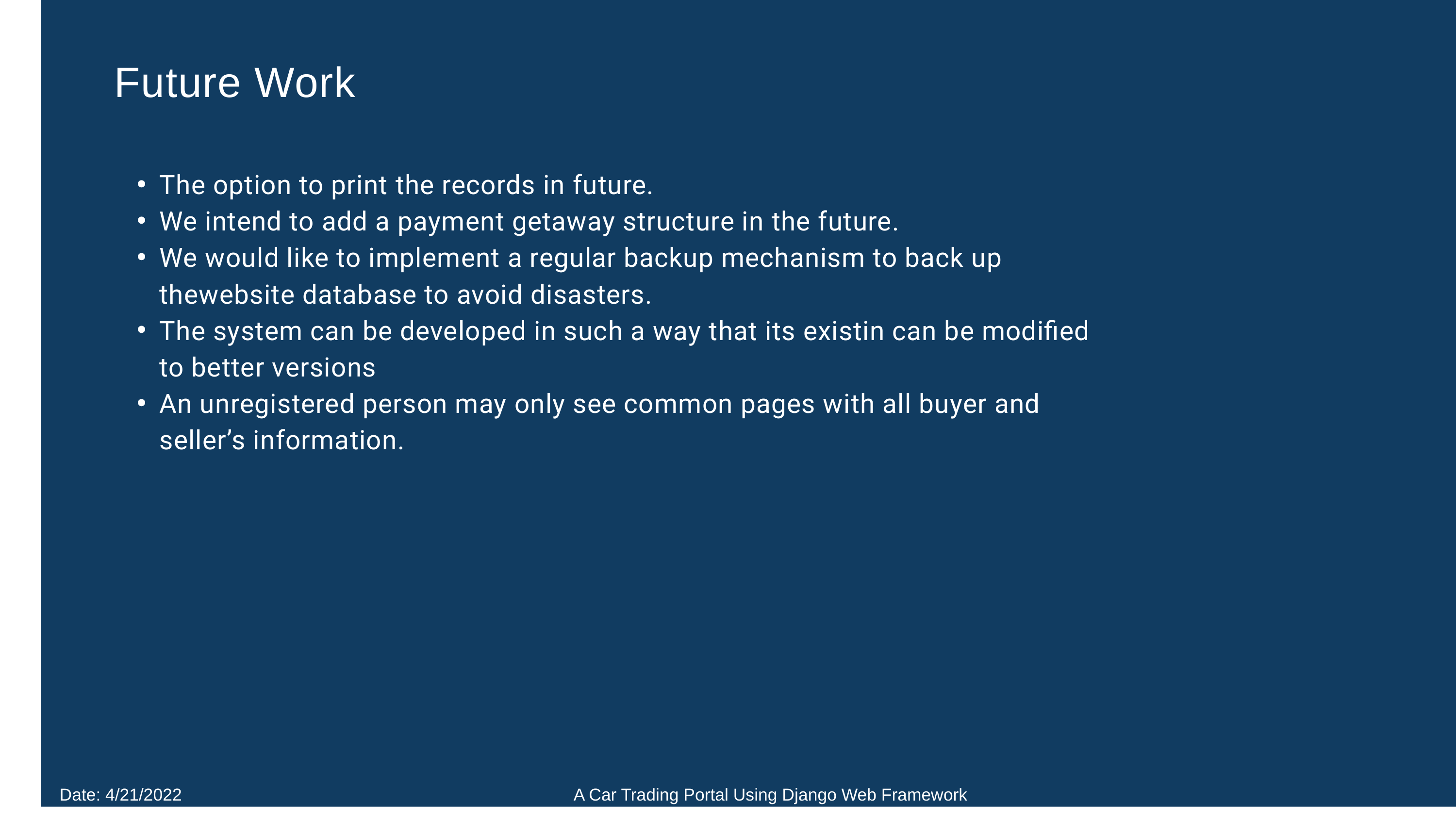

Future Work

The option to print the records in future.
We intend to add a payment getaway structure in the future.
We would like to implement a regular backup mechanism to back up thewebsite database to avoid disasters.
The system can be developed in such a way that its existin can be modified to better versions
An unregistered person may only see common pages with all buyer and seller’s information.

Date: 4/21/2022                                                                                   A Car Trading Portal Using Django Web Framework                                                                                                 Page-16